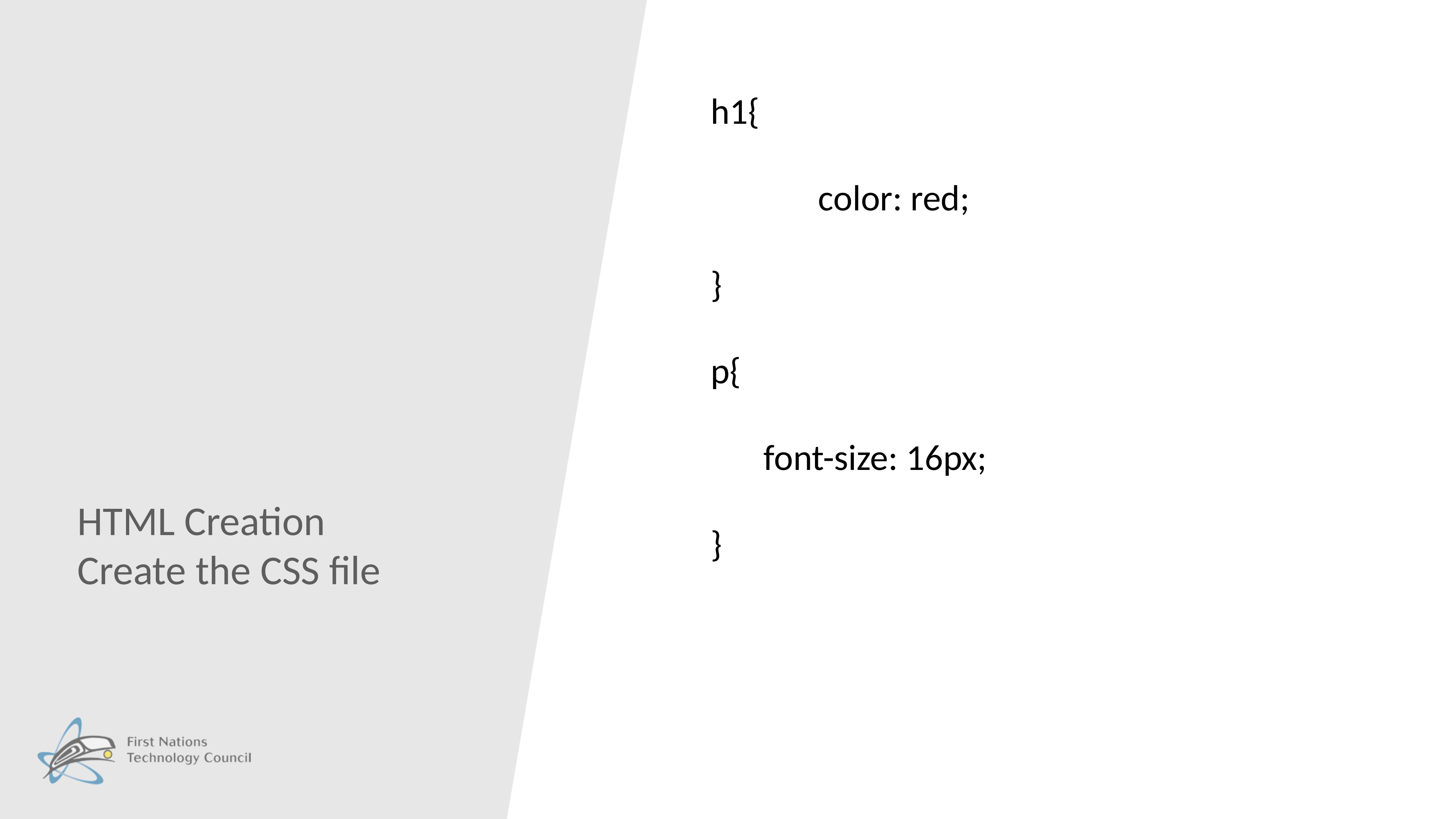

#
h1{
		color: red;
}
p{
	font-size: 16px;
}

HTML Creation
Create the CSS file